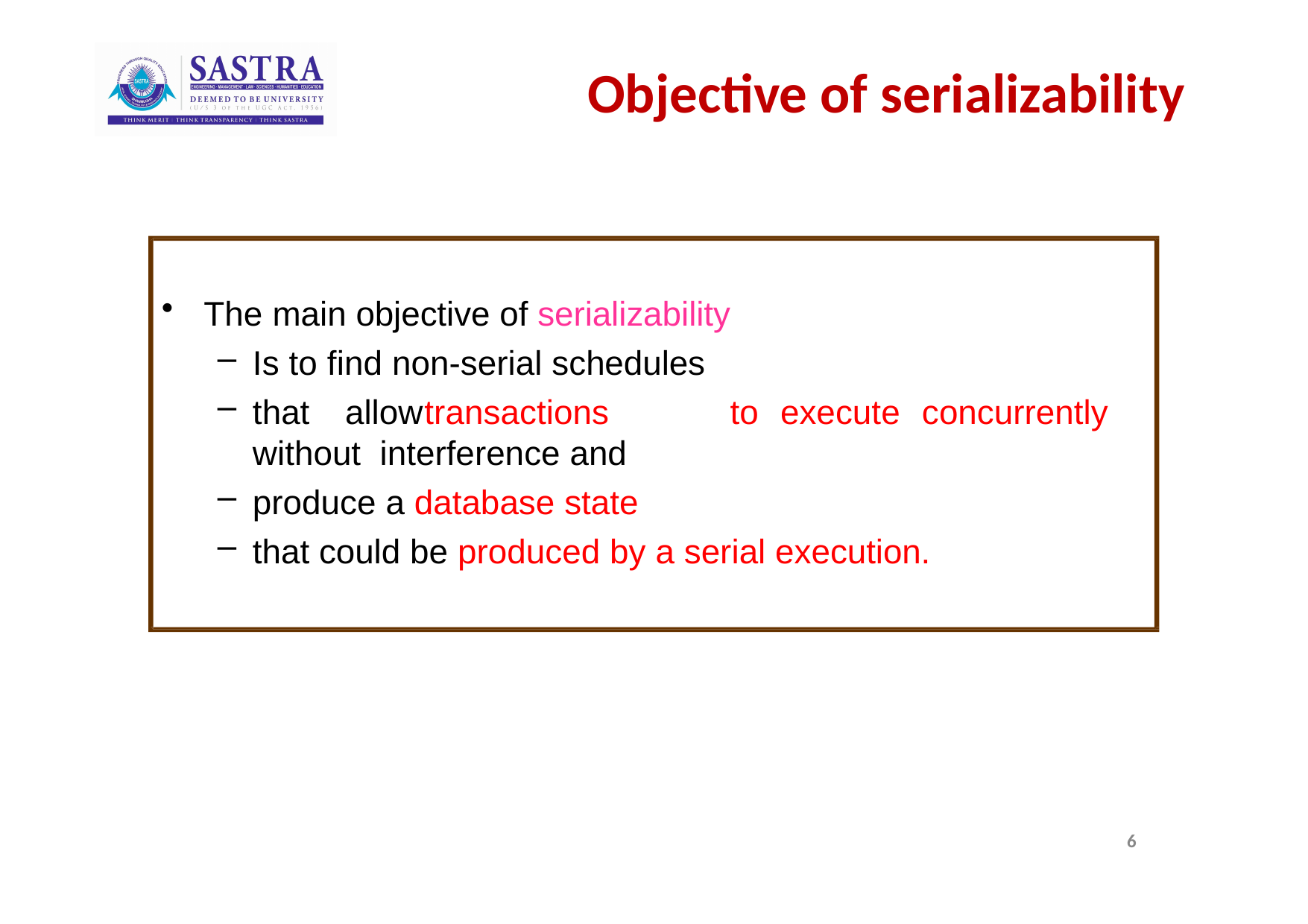

# Objective of serializability

The main objective of serializability
Is to find non-serial schedules
that	allow	transactions	to	execute	concurrently	without  interference and
produce a database state
that could be produced by a serial execution.
6